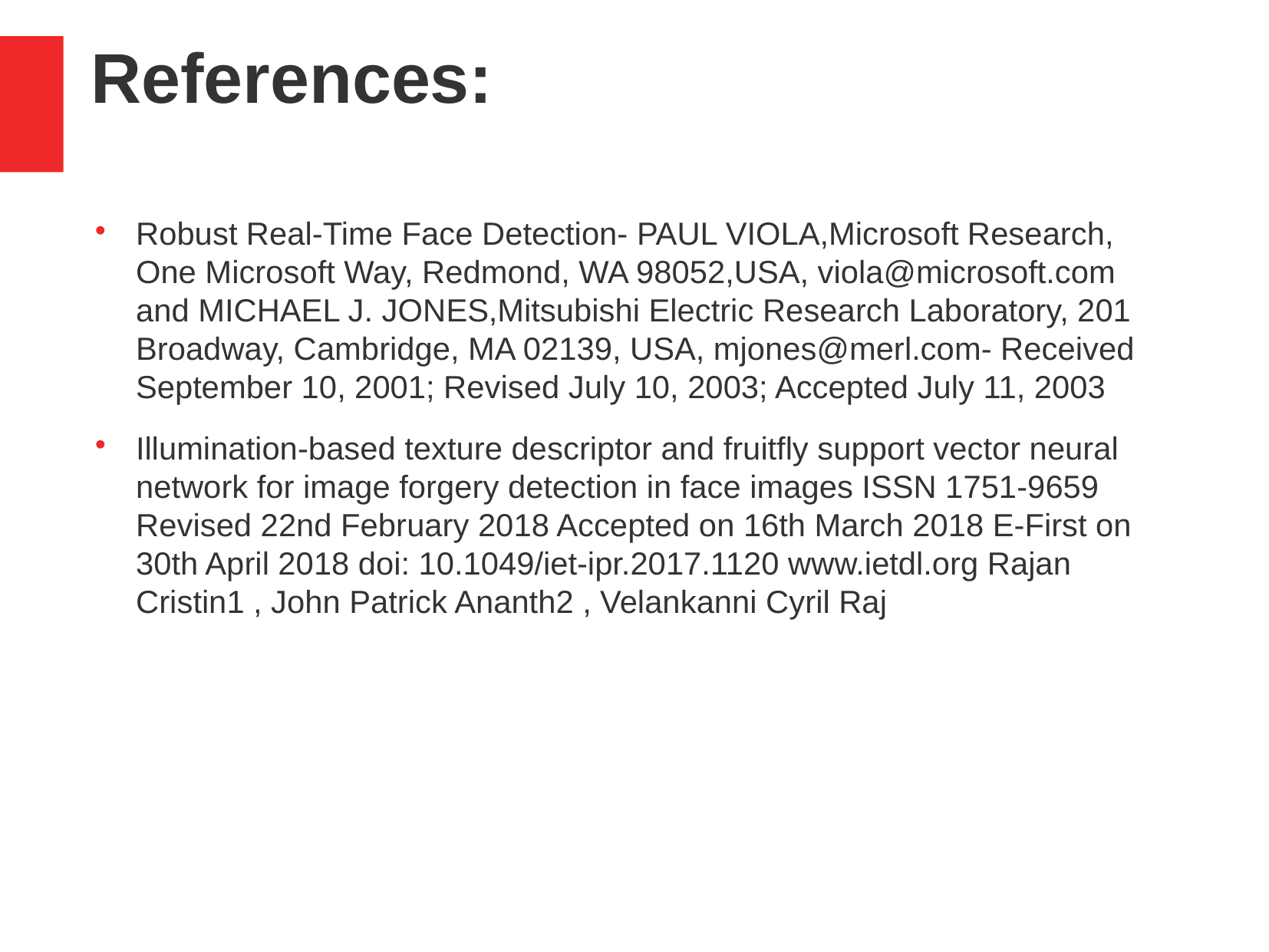

References:
Robust Real-Time Face Detection- PAUL VIOLA,Microsoft Research, One Microsoft Way, Redmond, WA 98052,USA, viola@microsoft.com and MICHAEL J. JONES,Mitsubishi Electric Research Laboratory, 201 Broadway, Cambridge, MA 02139, USA, mjones@merl.com- Received September 10, 2001; Revised July 10, 2003; Accepted July 11, 2003
Illumination-based texture descriptor and fruitfly support vector neural network for image forgery detection in face images ISSN 1751-9659  Revised 22nd February 2018 Accepted on 16th March 2018 E-First on 30th April 2018 doi: 10.1049/iet-ipr.2017.1120 www.ietdl.org Rajan Cristin1 , John Patrick Ananth2 , Velankanni Cyril Raj